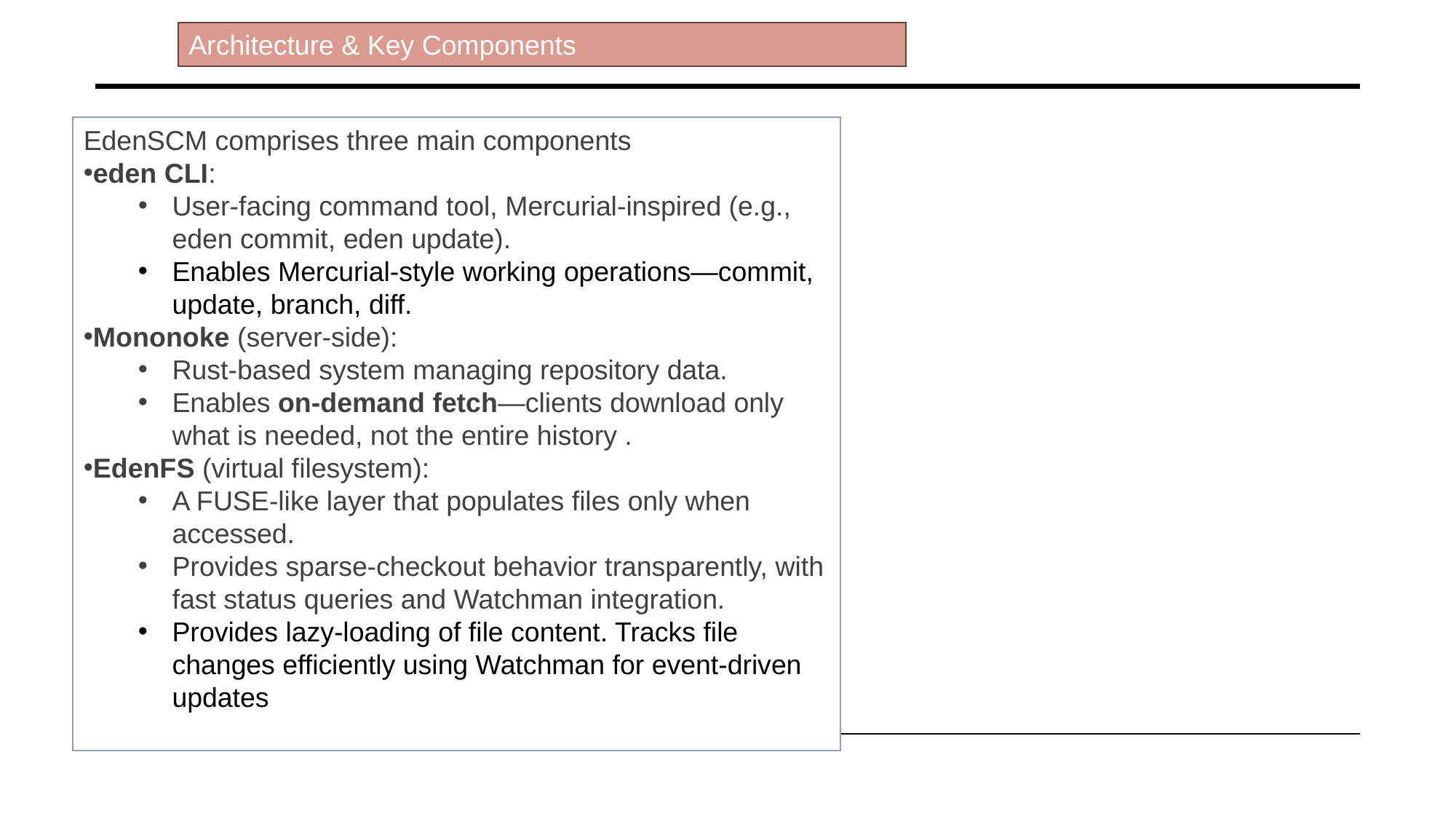

Architecture & Key Components
EdenSCM comprises three main components
eden CLI:
User-facing command tool, Mercurial-inspired (e.g., eden commit, eden update).
Enables Mercurial-style working operations—commit, update, branch, diff.
Mononoke (server-side):
Rust-based system managing repository data.
Enables on-demand fetch—clients download only what is needed, not the entire history .
EdenFS (virtual filesystem):
A FUSE-like layer that populates files only when accessed.
Provides sparse-checkout behavior transparently, with fast status queries and Watchman integration.
Provides lazy-loading of file content. Tracks file changes efficiently using Watchman for event-driven updates